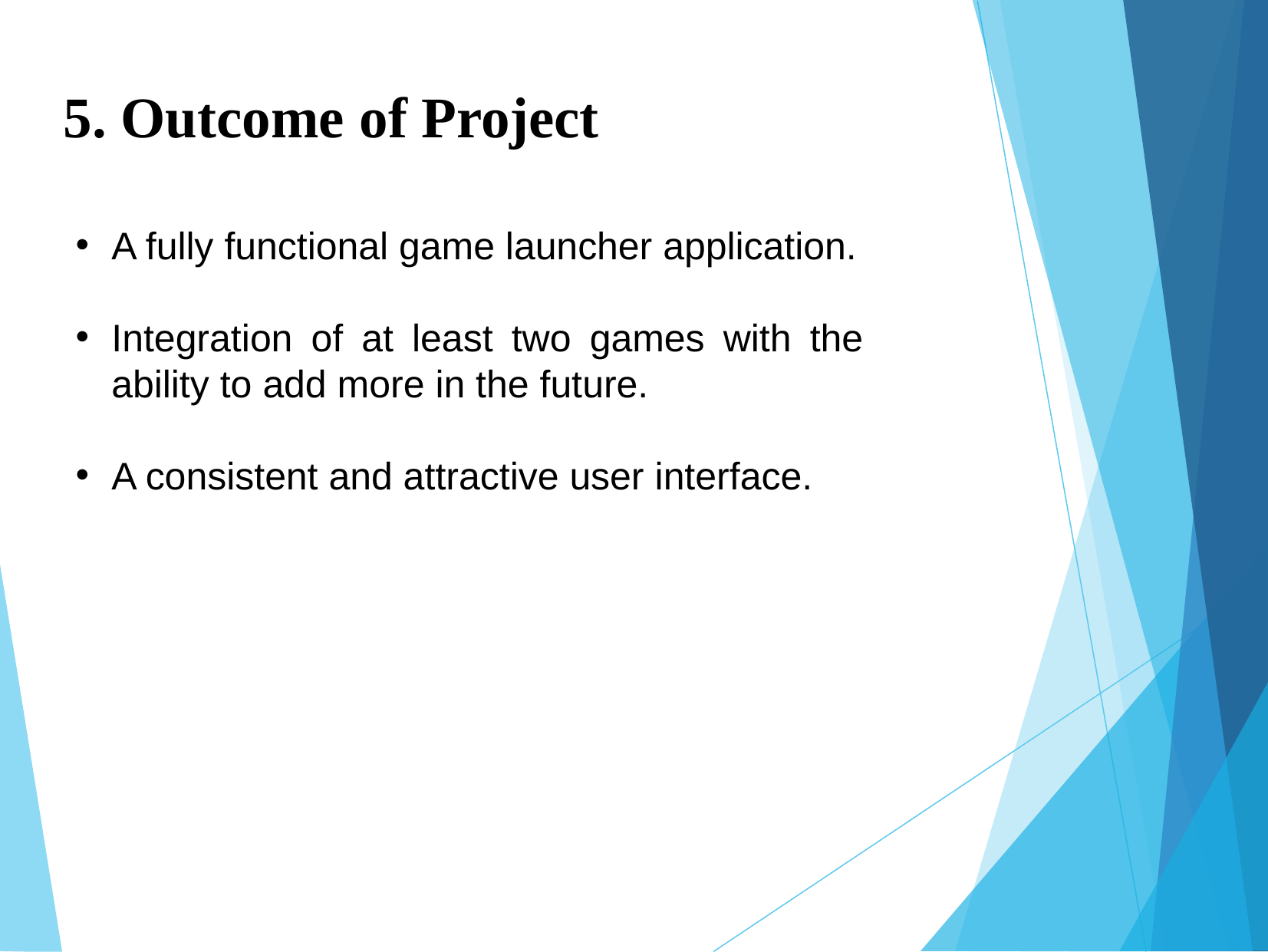

# 5. Outcome of Project
A fully functional game launcher application.

Integration of at least two games with the ability to add more in the future.

A consistent and attractive user interface.